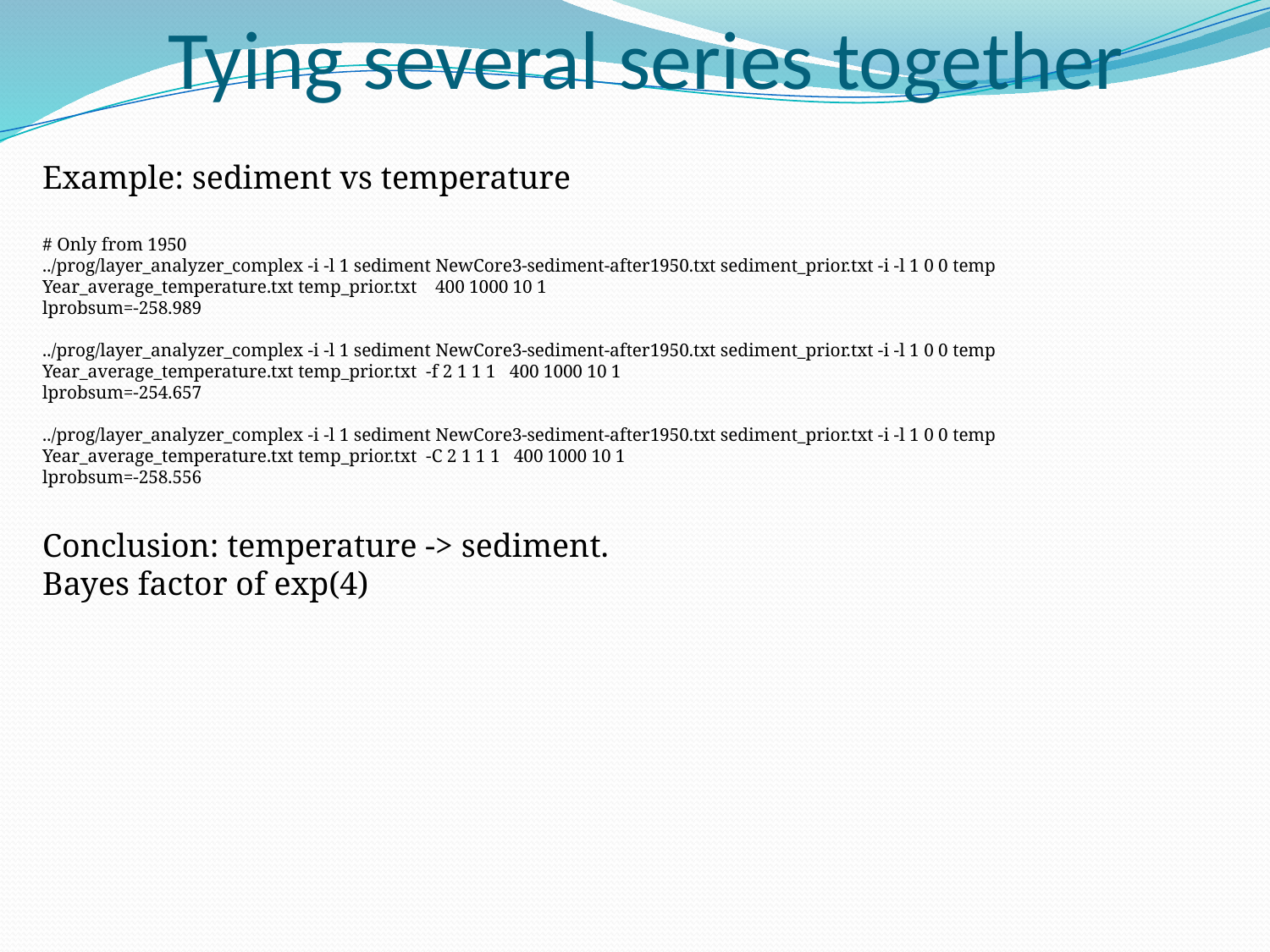

# Tying several series together
Example: sediment vs temperature

# Only from 1950
../prog/layer_analyzer_complex -i -l 1 sediment NewCore3-sediment-after1950.txt sediment_prior.txt -i -l 1 0 0 temp Year_average_temperature.txt temp_prior.txt    400 1000 10 1
lprobsum=-258.989

../prog/layer_analyzer_complex -i -l 1 sediment NewCore3-sediment-after1950.txt sediment_prior.txt -i -l 1 0 0 temp Year_average_temperature.txt temp_prior.txt  -f 2 1 1 1   400 1000 10 1
lprobsum=-254.657

../prog/layer_analyzer_complex -i -l 1 sediment NewCore3-sediment-after1950.txt sediment_prior.txt -i -l 1 0 0 temp Year_average_temperature.txt temp_prior.txt  -C 2 1 1 1   400 1000 10 1
lprobsum=-258.556

Conclusion: temperature -> sediment.
Bayes factor of exp(4)